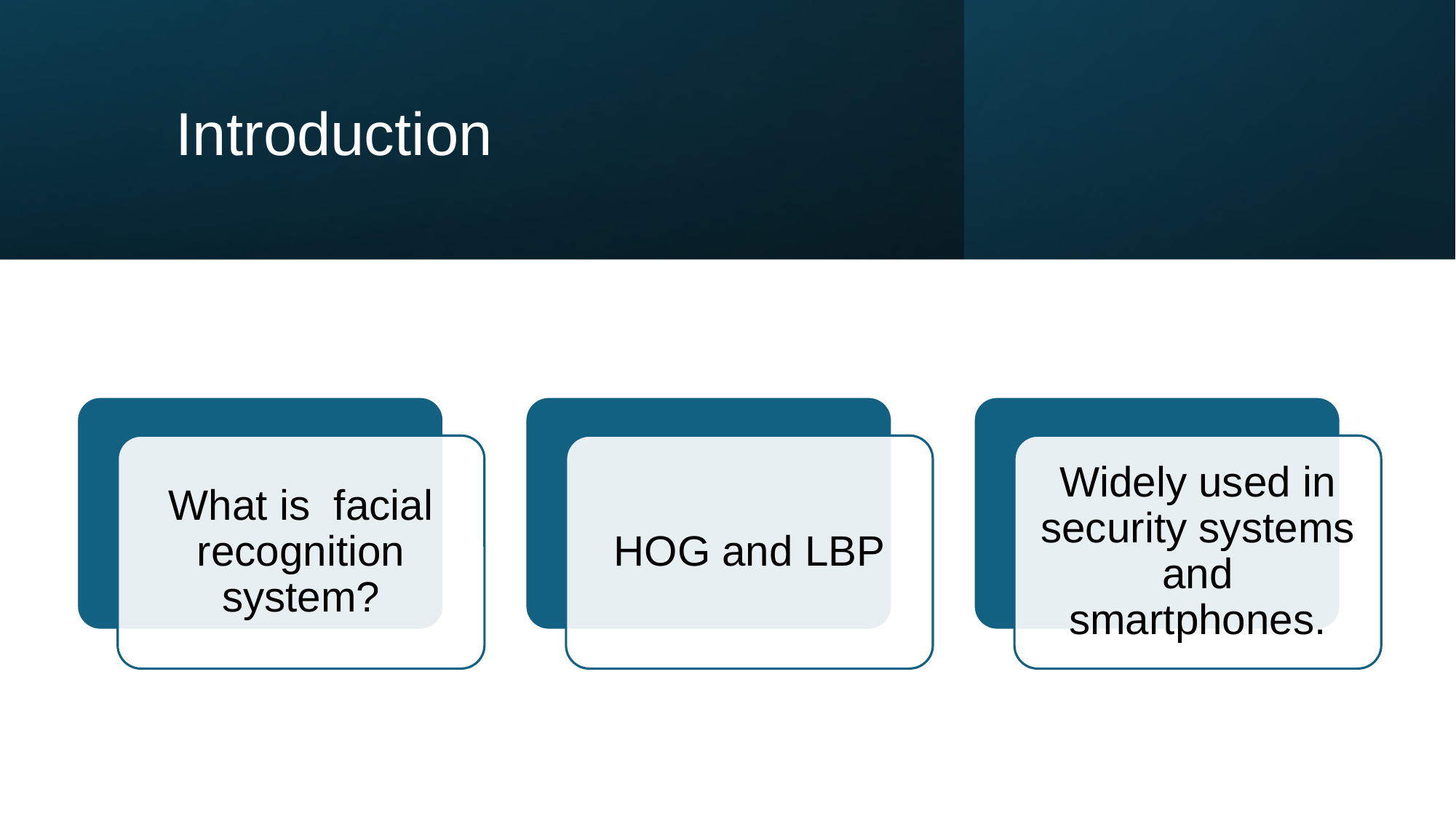

# Introduction

What is  facial recognition system?
HOG and LBP
Widely used in security systems and smartphones.